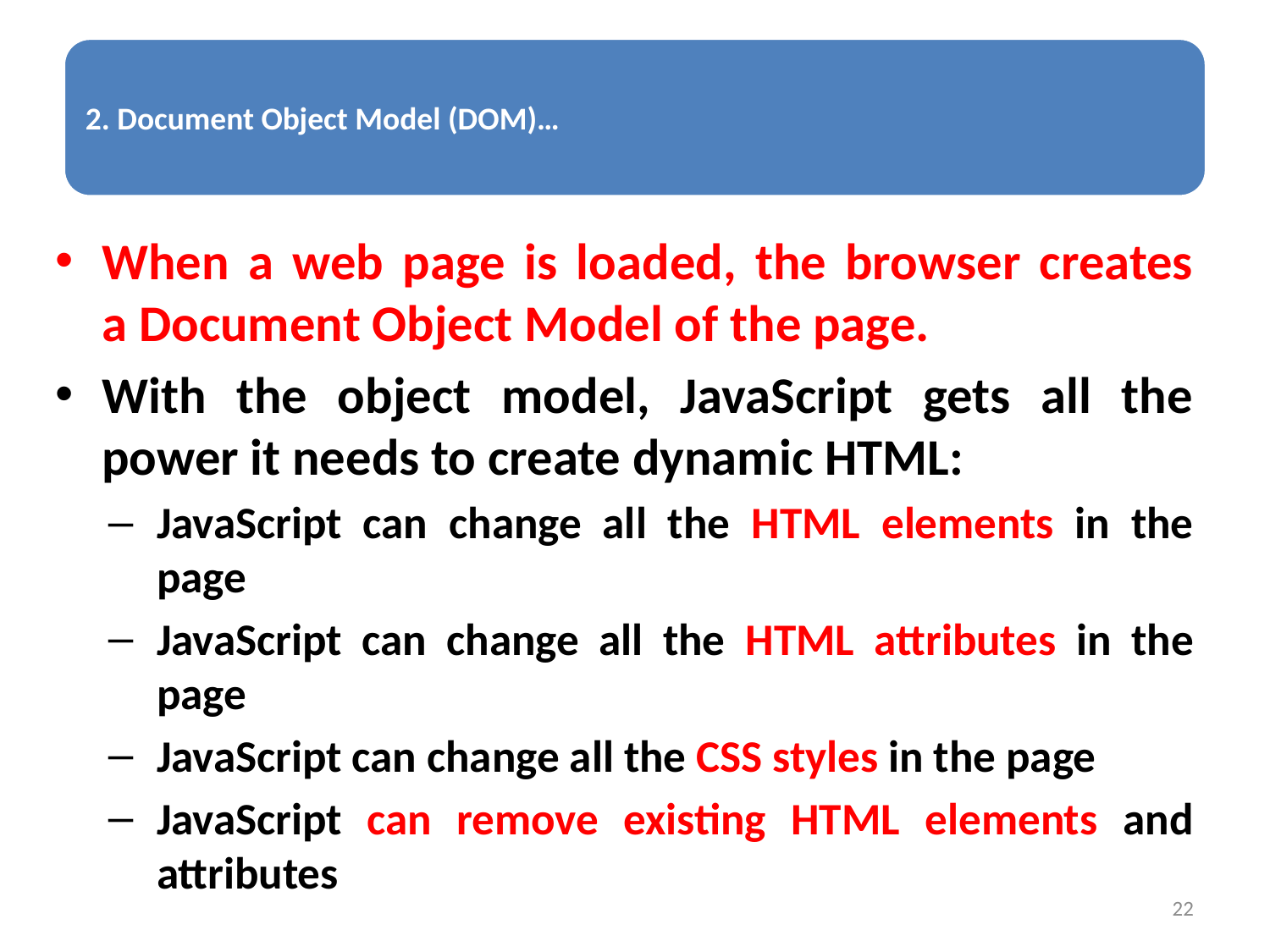

2. Document Object Model (DOM)…
When a web page is loaded, the browser creates a Document Object Model of the page.
With the object model, JavaScript gets all the power it needs to create dynamic HTML:
JavaScript can change all the HTML elements in the page
JavaScript can change all the HTML attributes in the page
JavaScript can change all the CSS styles in the page
JavaScript can remove existing HTML elements and attributes
22